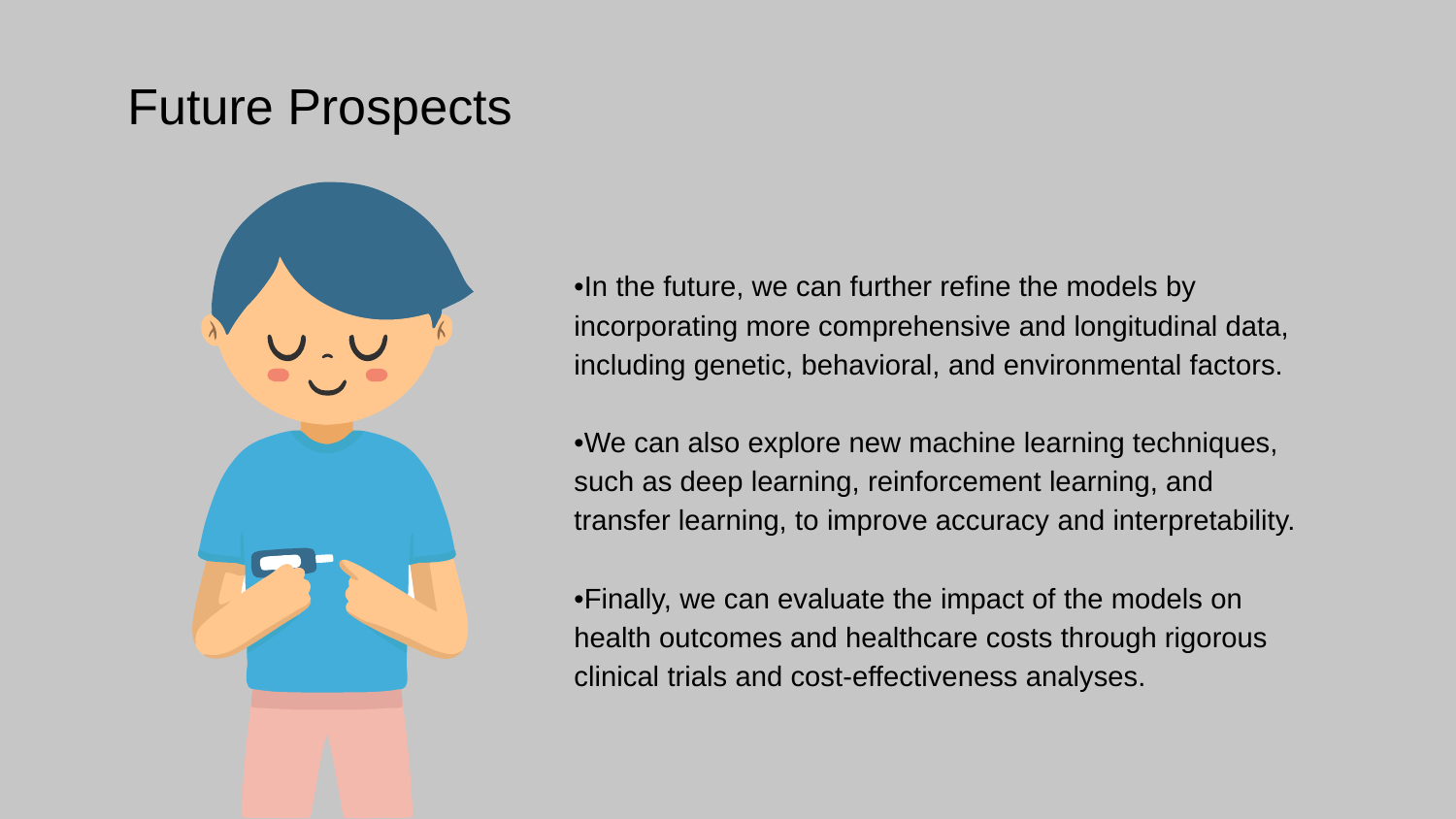

Future Prospects

•In the future, we can further refine the models by incorporating more comprehensive and longitudinal data, including genetic, behavioral, and environmental factors.

•We can also explore new machine learning techniques, such as deep learning, reinforcement learning, and transfer learning, to improve accuracy and interpretability.

•Finally, we can evaluate the impact of the models on health outcomes and healthcare costs through rigorous clinical trials and cost-effectiveness analyses.